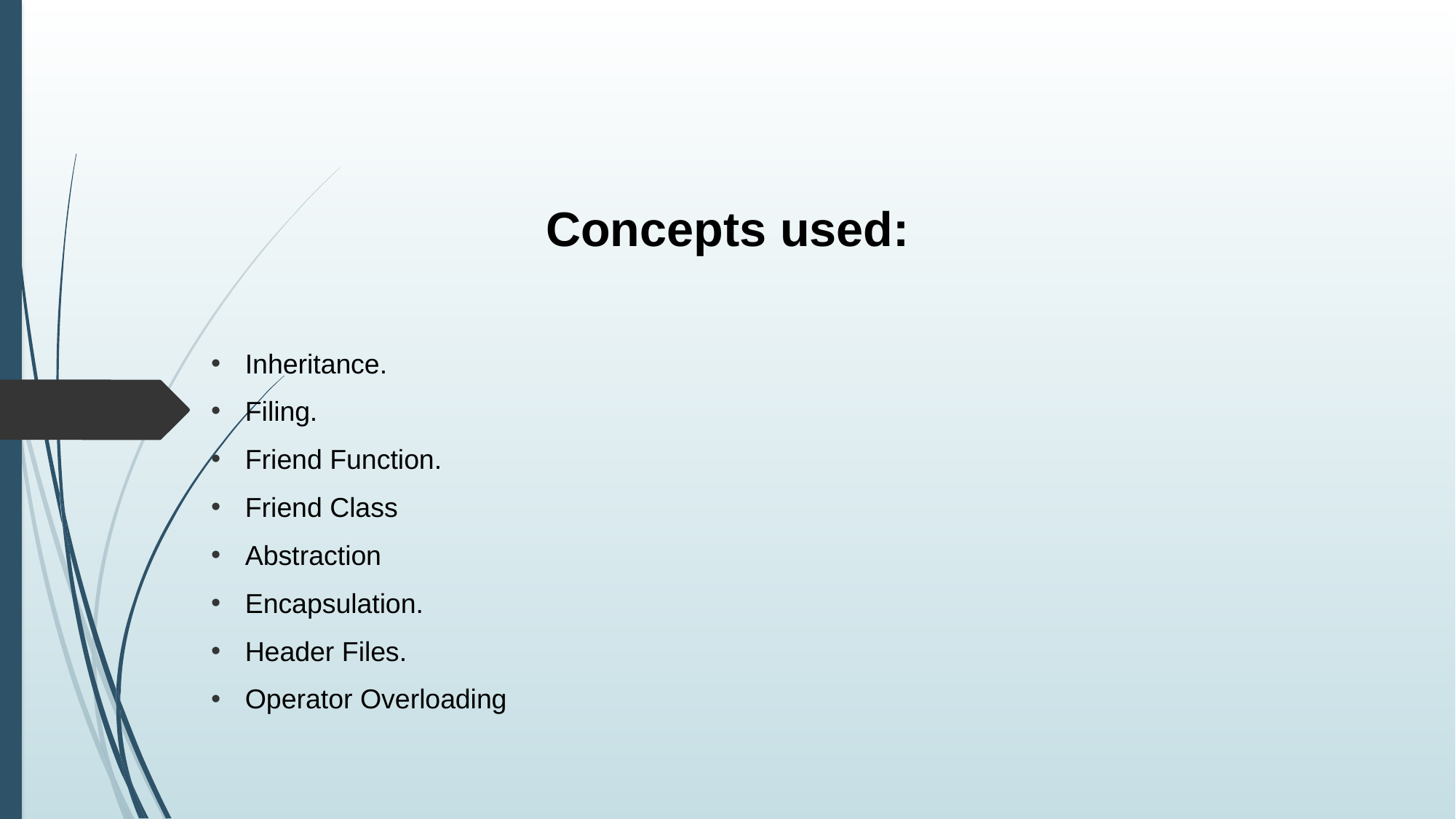

# Concepts used:
Inheritance.
Filing.
Friend Function.
Friend Class
Abstraction
Encapsulation.
Header Files.
Operator Overloading